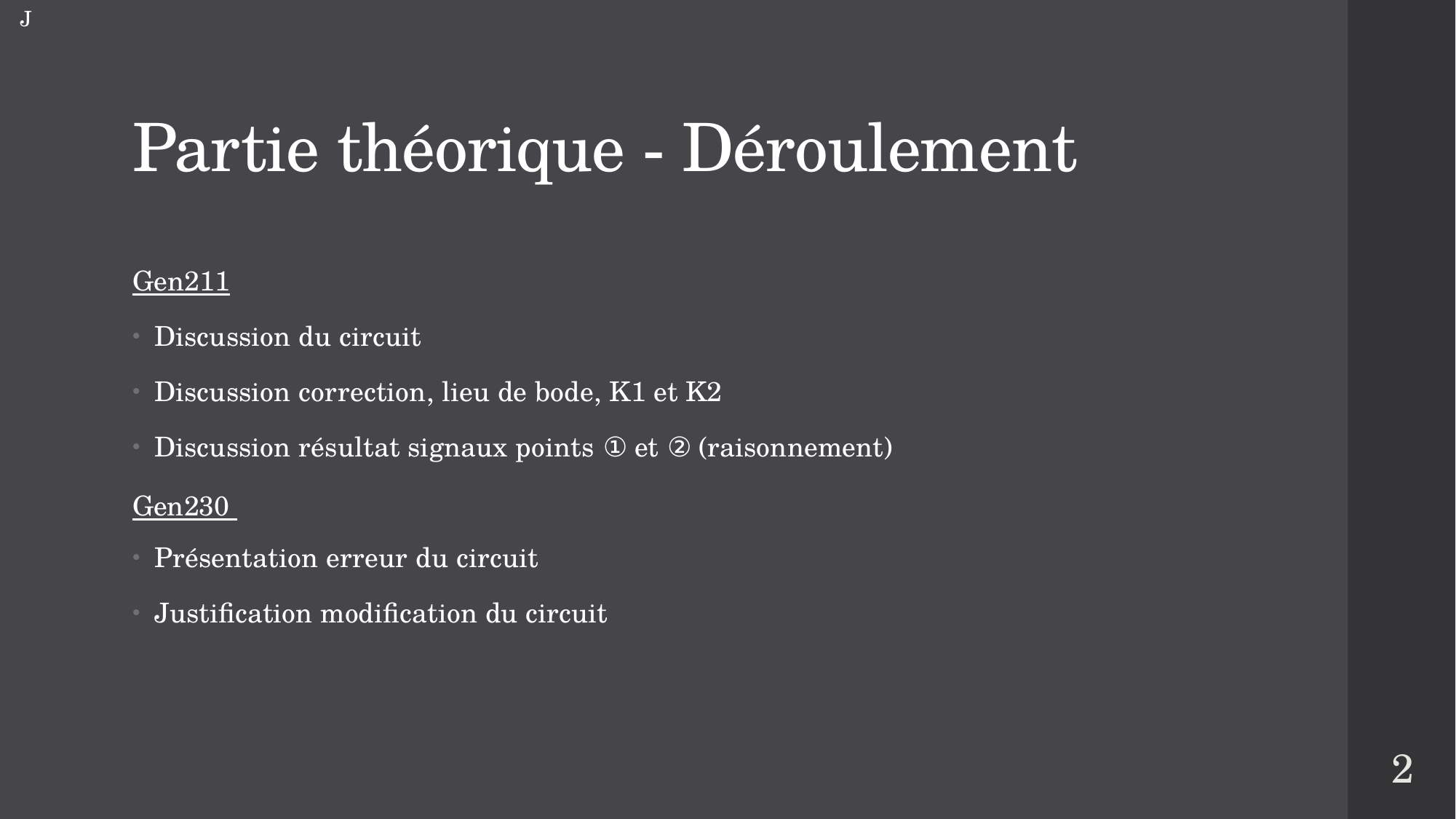

J
# Partie théorique - Déroulement
Gen211
Discussion du circuit
Discussion correction, lieu de bode, K1 et K2
Discussion résultat signaux points ① et ② (raisonnement)

Présentation erreur du circuit
Justification modification du circuit

Gen230

2